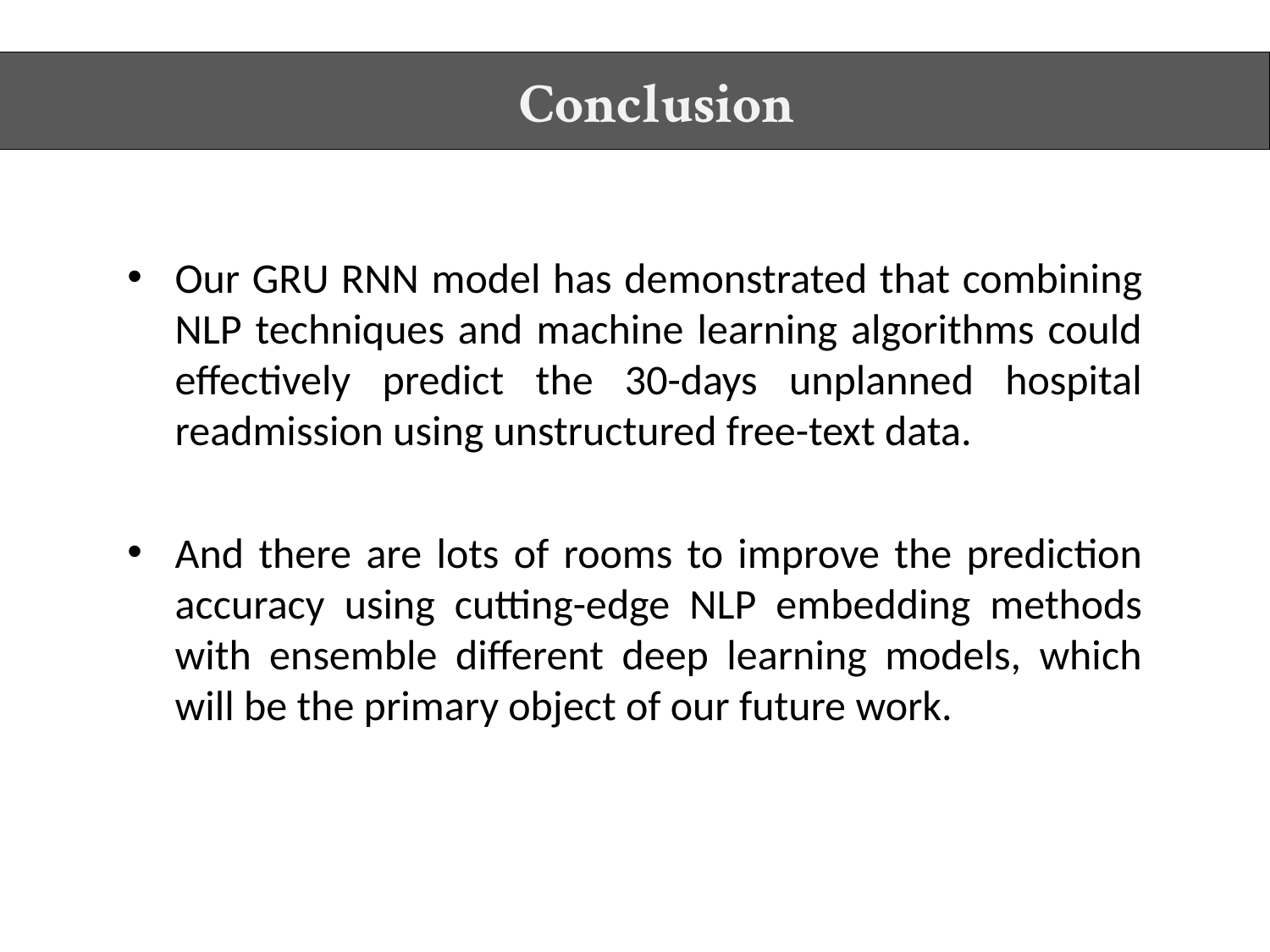

Conclusion
Our GRU RNN model has demonstrated that combining NLP techniques and machine learning algorithms could effectively predict the 30-days unplanned hospital readmission using unstructured free-text data.

And there are lots of rooms to improve the prediction accuracy using cutting-edge NLP embedding methods with ensemble different deep learning models, which will be the primary object of our future work.